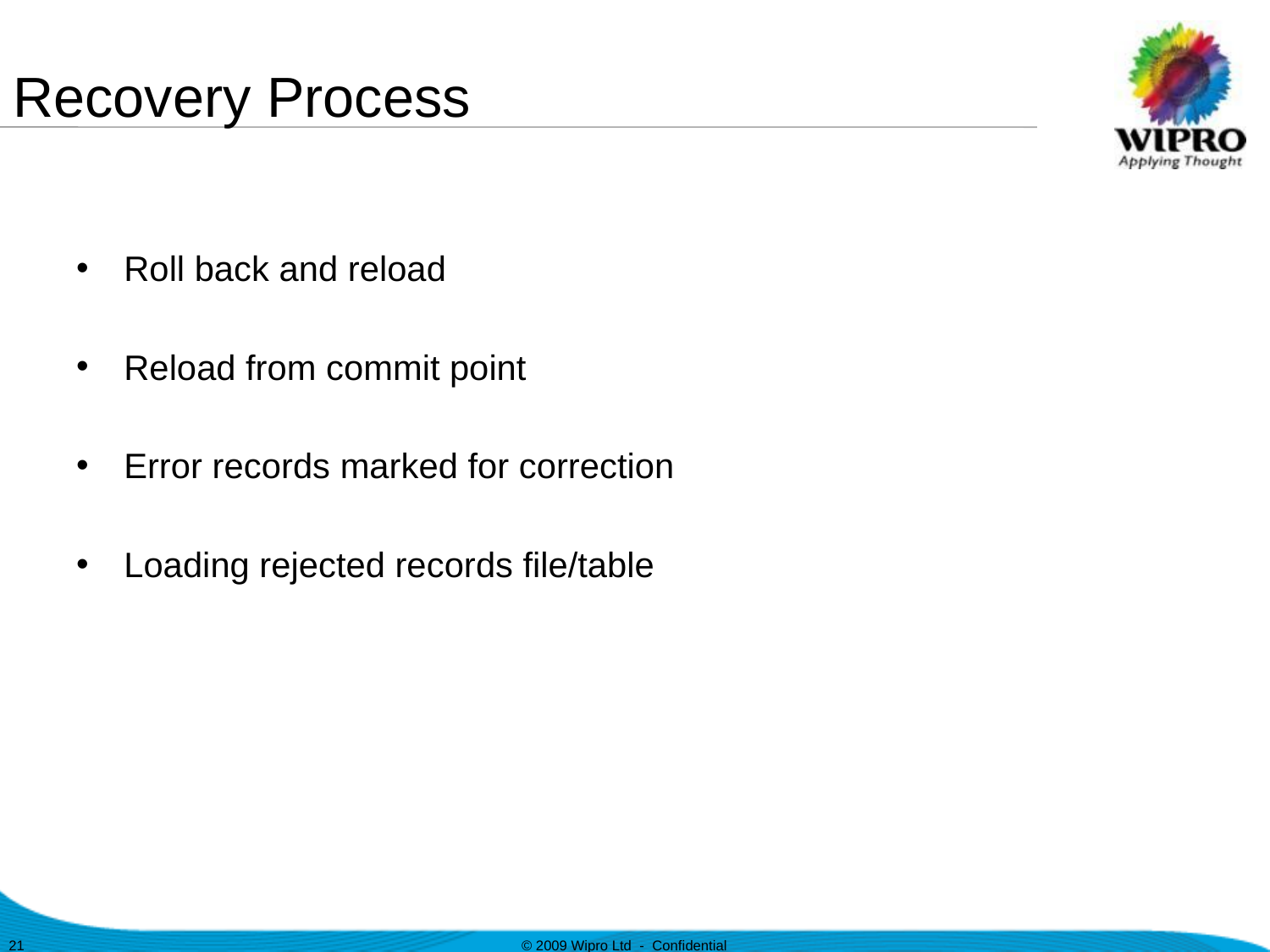

# Recovery Process

Roll back and reload

Reload from commit point

Error records marked for correction

Loading rejected records file/table